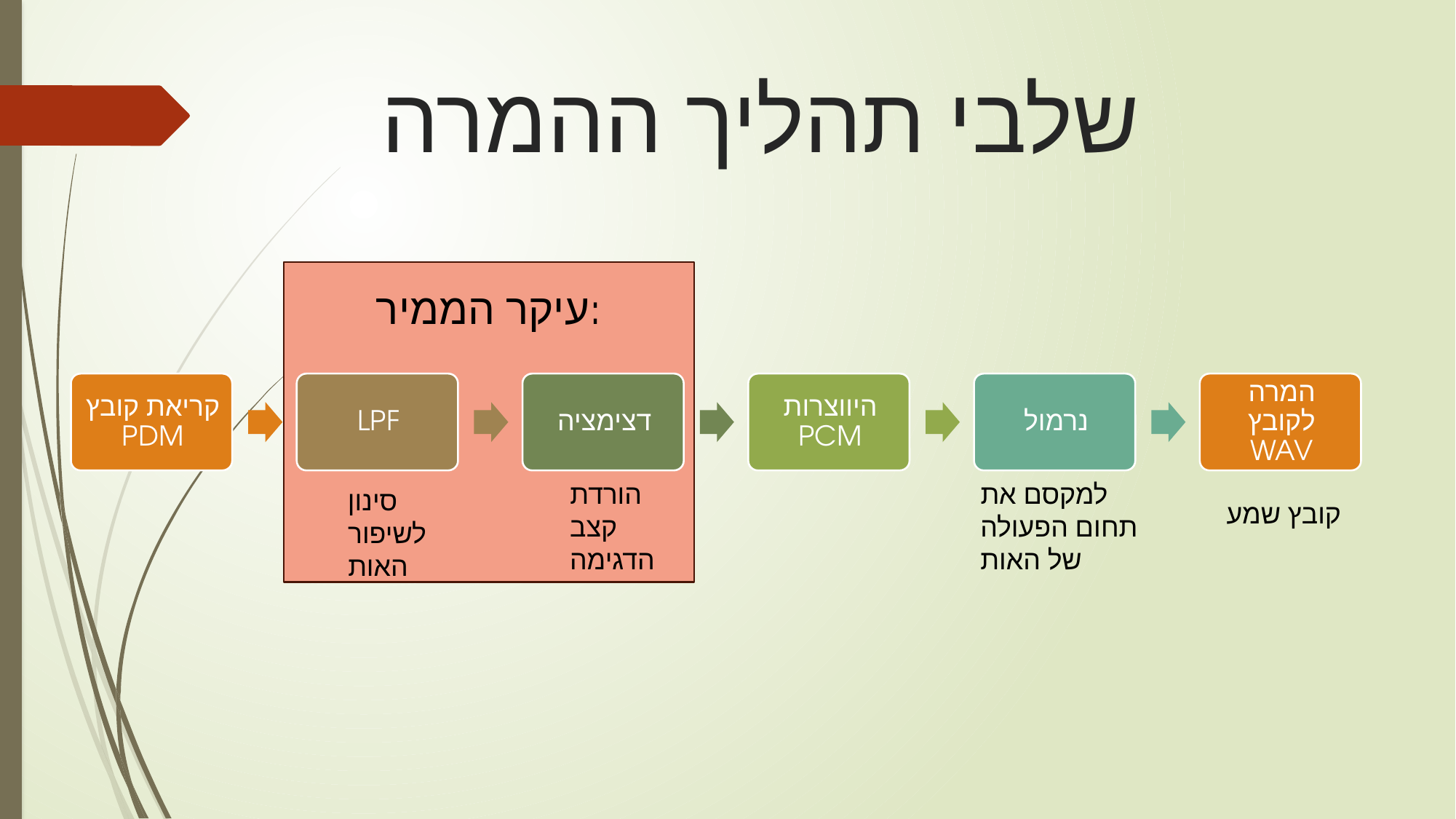

# שלבי תהליך ההמרה
עיקר הממיר:

קריאת קובץ PDM

LPF

דצימציה

היווצרות PCM

נרמול

המרה לקובץ WAV
הורדת
קצב
הדגימה
למקסם את
תחום הפעולה
של האות
סינון
לשיפור
האות
קובץ שמע